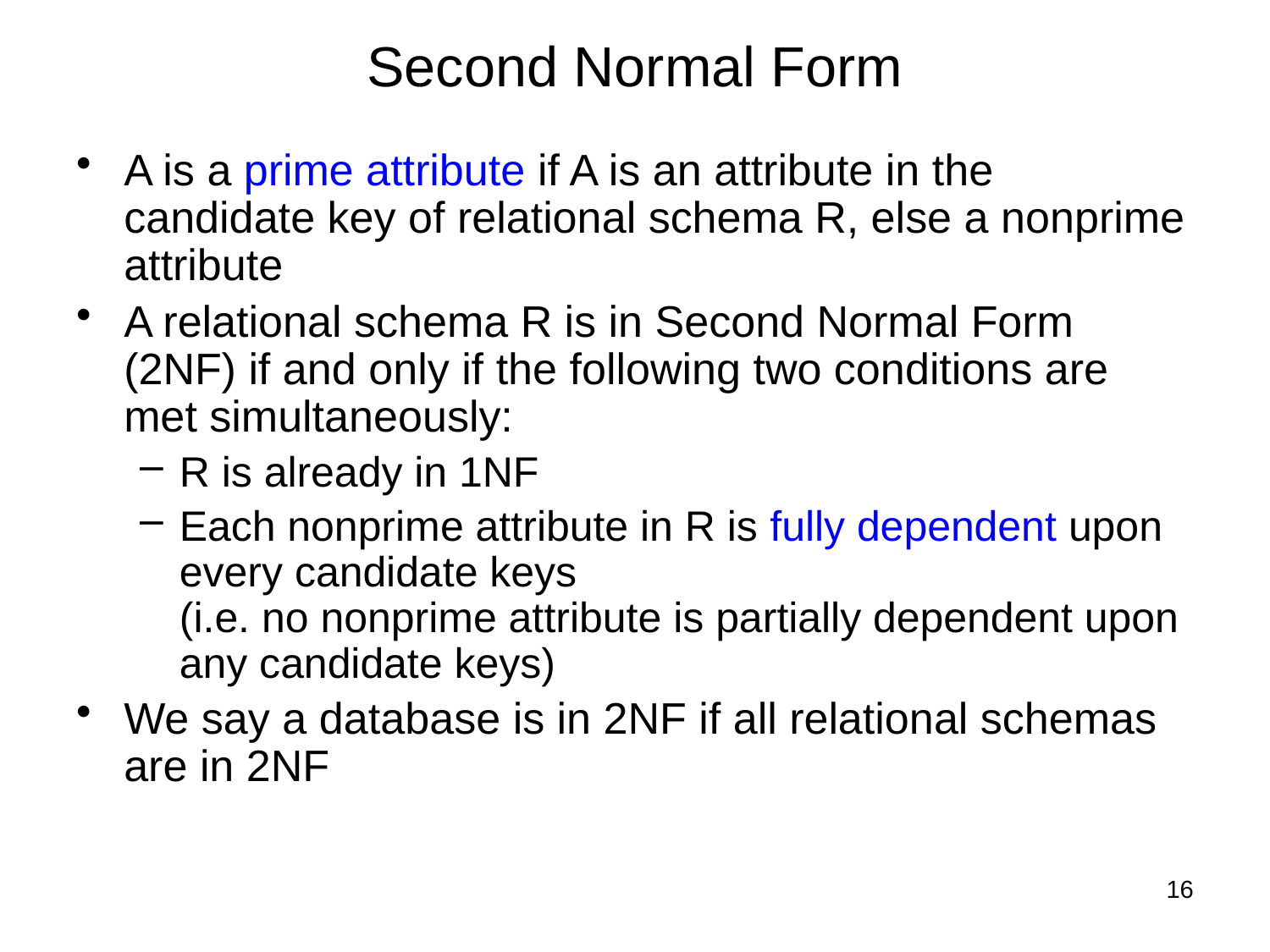

# Second Normal Form
A is a prime attribute if A is an attribute in the candidate key of relational schema R, else a nonprime attribute
A relational schema R is in Second Normal Form (2NF) if and only if the following two conditions are met simultaneously:
R is already in 1NF
Each nonprime attribute in R is fully dependent upon every candidate keys
(i.e. no nonprime attribute is partially dependent upon any candidate keys)
We say a database is in 2NF if all relational schemas are in 2NF
16